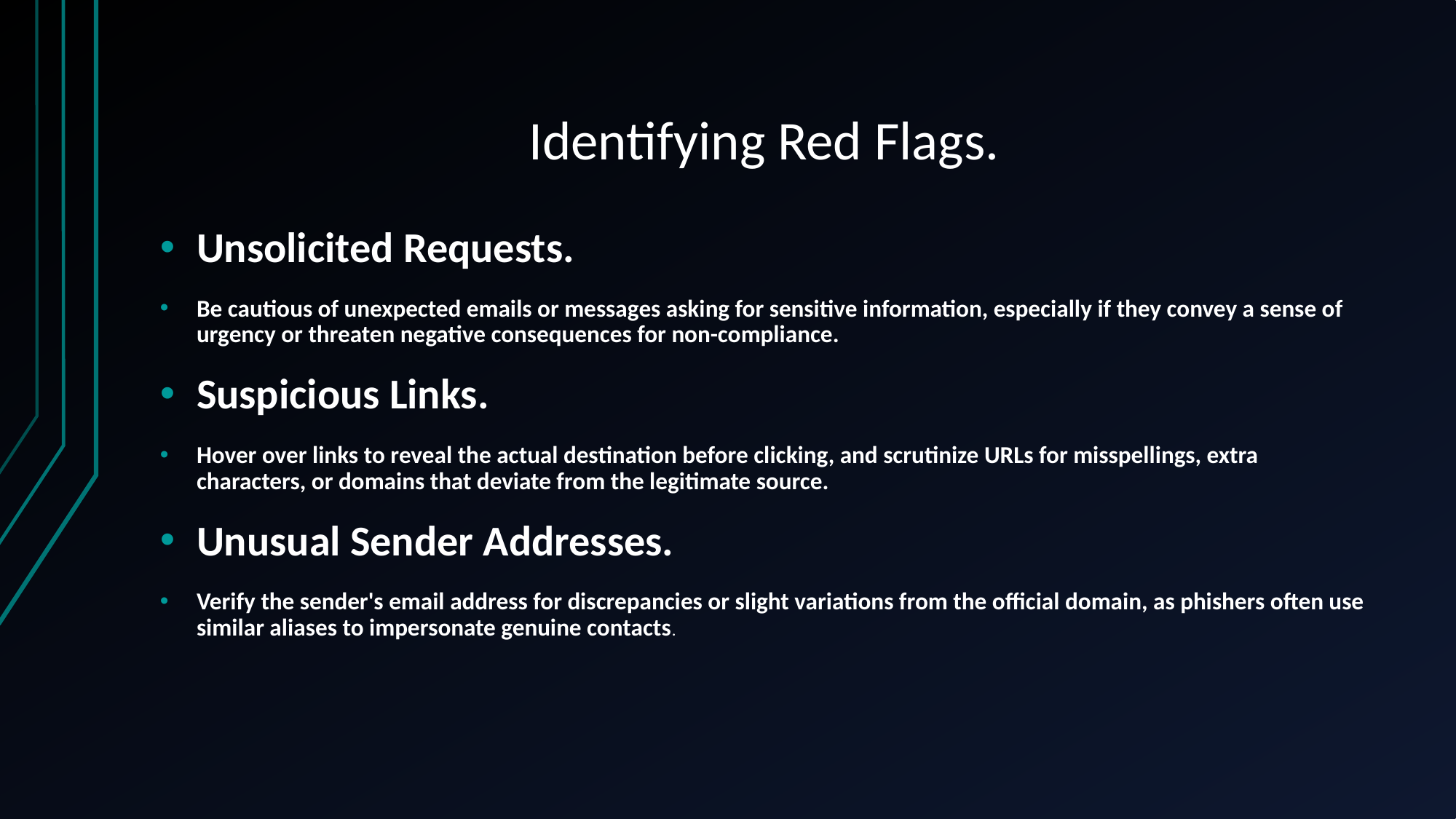

# Identifying Red Flags.
Unsolicited Requests.
Be cautious of unexpected emails or messages asking for sensitive information, especially if they convey a sense of urgency or threaten negative consequences for non-compliance.
Suspicious Links.
Hover over links to reveal the actual destination before clicking, and scrutinize URLs for misspellings, extra characters, or domains that deviate from the legitimate source.
Unusual Sender Addresses.
Verify the sender's email address for discrepancies or slight variations from the official domain, as phishers often use similar aliases to impersonate genuine contacts.